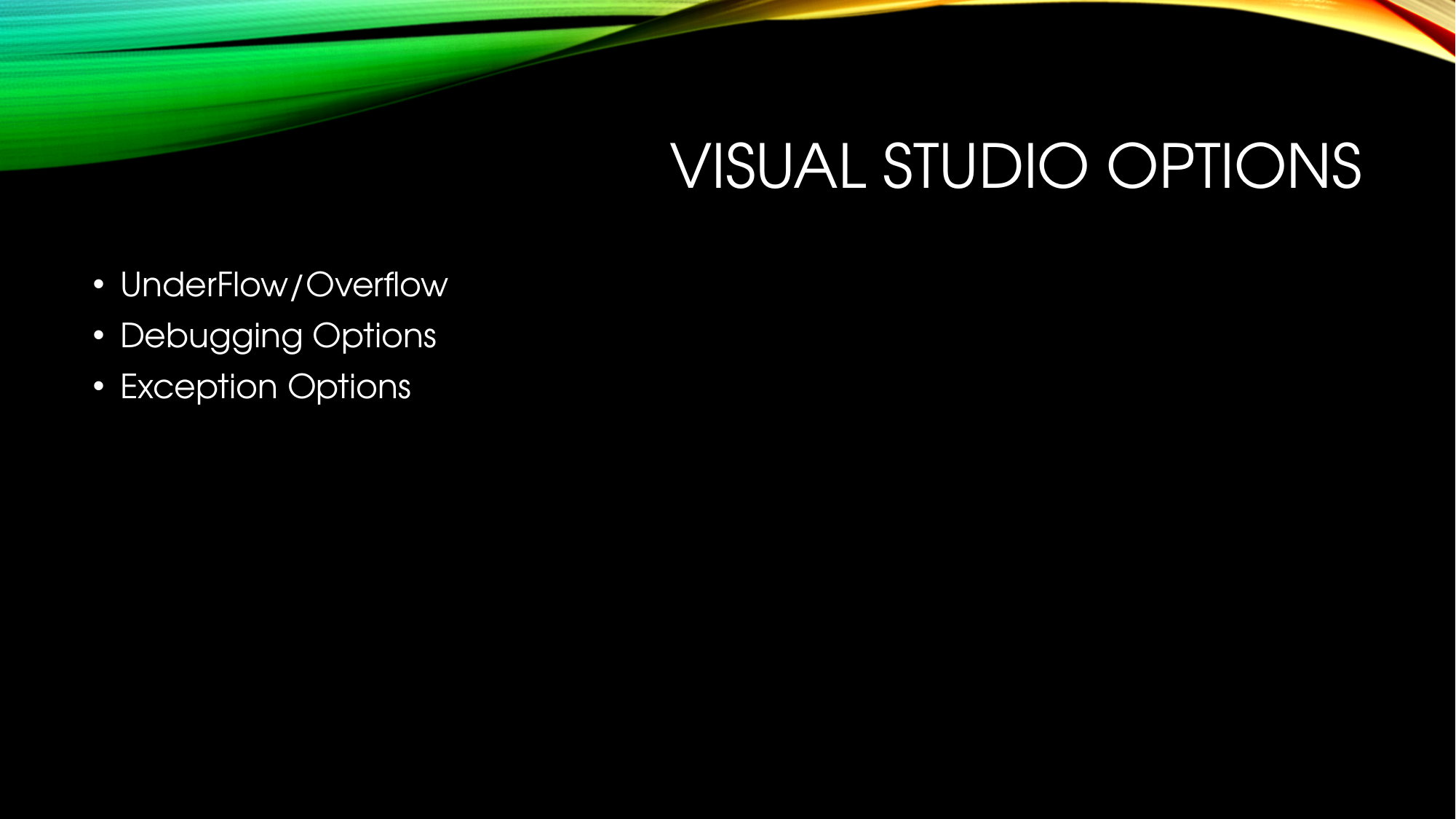

# Visual Studio Options
UnderFlow/Overflow
Debugging Options
Exception Options